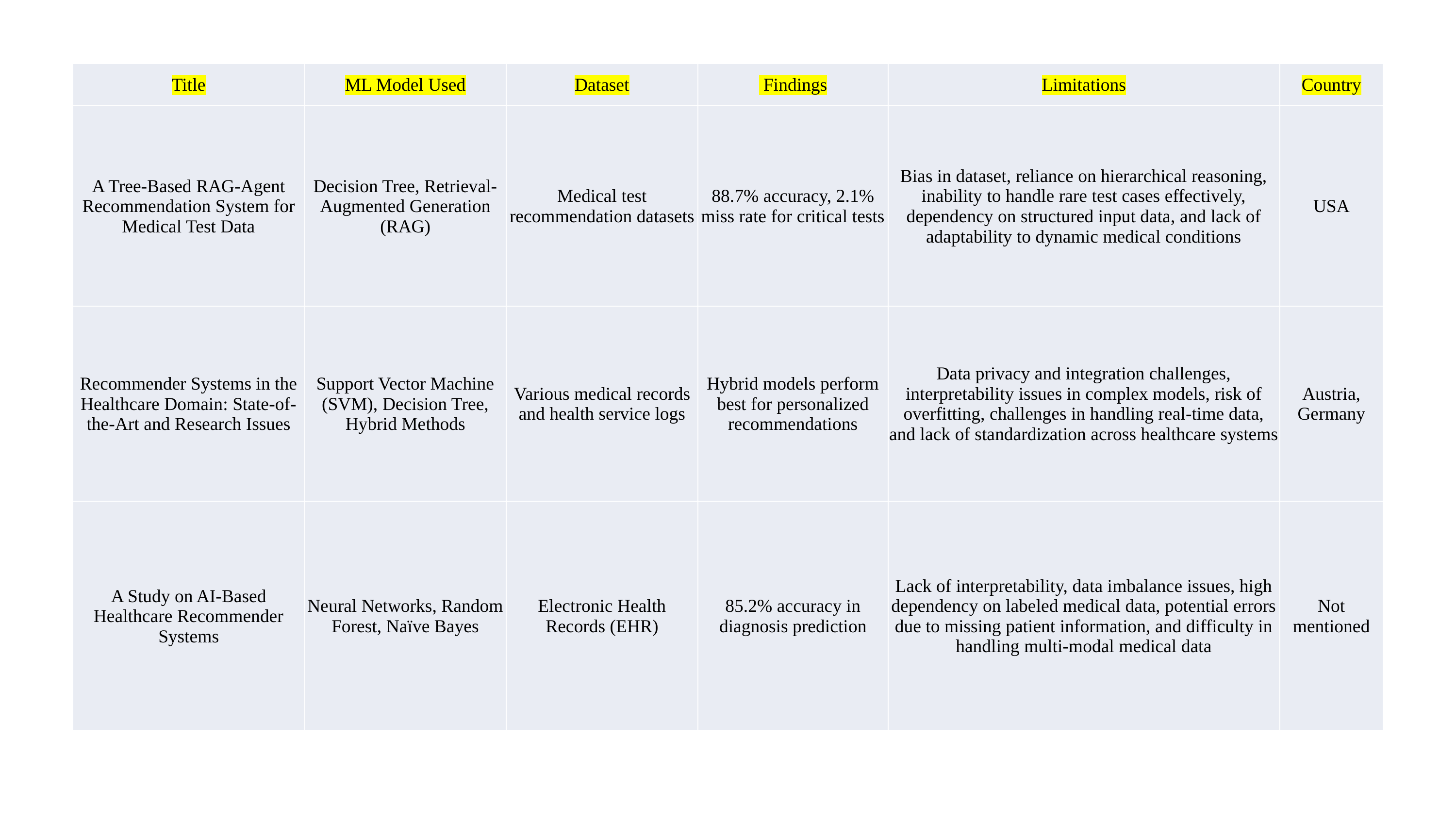

| Title | ML Model Used | Dataset | Findings | Limitations | Country |
| --- | --- | --- | --- | --- | --- |
| A Tree-Based RAG-Agent Recommendation System for Medical Test Data | Decision Tree, Retrieval-Augmented Generation (RAG) | Medical test recommendation datasets | 88.7% accuracy, 2.1% miss rate for critical tests | Bias in dataset, reliance on hierarchical reasoning, inability to handle rare test cases effectively, dependency on structured input data, and lack of adaptability to dynamic medical conditions | USA |
| Recommender Systems in the Healthcare Domain: State-of-the-Art and Research Issues | Support Vector Machine (SVM), Decision Tree, Hybrid Methods | Various medical records and health service logs | Hybrid models perform best for personalized recommendations | Data privacy and integration challenges, interpretability issues in complex models, risk of overfitting, challenges in handling real-time data, and lack of standardization across healthcare systems | Austria, Germany |
| A Study on AI-Based Healthcare Recommender Systems | Neural Networks, Random Forest, Naïve Bayes | Electronic Health Records (EHR) | 85.2% accuracy in diagnosis prediction | Lack of interpretability, data imbalance issues, high dependency on labeled medical data, potential errors due to missing patient information, and difficulty in handling multi-modal medical data | Not mentioned |